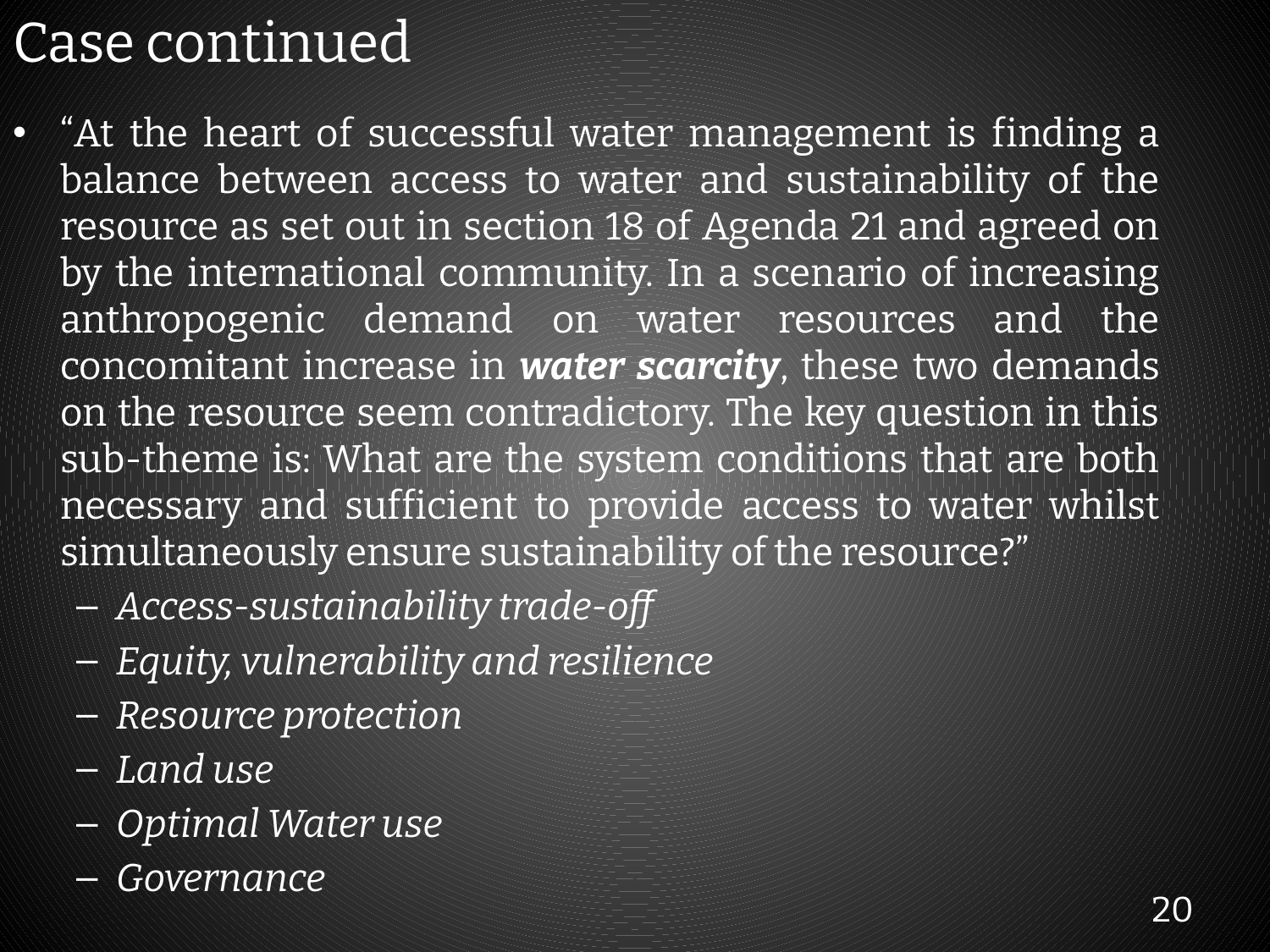

# Case continued
“At the heart of successful water management is finding a balance between access to water and sustainability of the resource as set out in section 18 of Agenda 21 and agreed on by the international community. In a scenario of increasing anthropogenic demand on water resources and the concomitant increase in water scarcity, these two demands on the resource seem contradictory. The key question in this sub-theme is: What are the system conditions that are both necessary and sufficient to provide access to water whilst simultaneously ensure sustainability of the resource?”
Access-sustainability trade-off
Equity, vulnerability and resilience
Resource protection
Land use
Optimal Water use
Governance

20